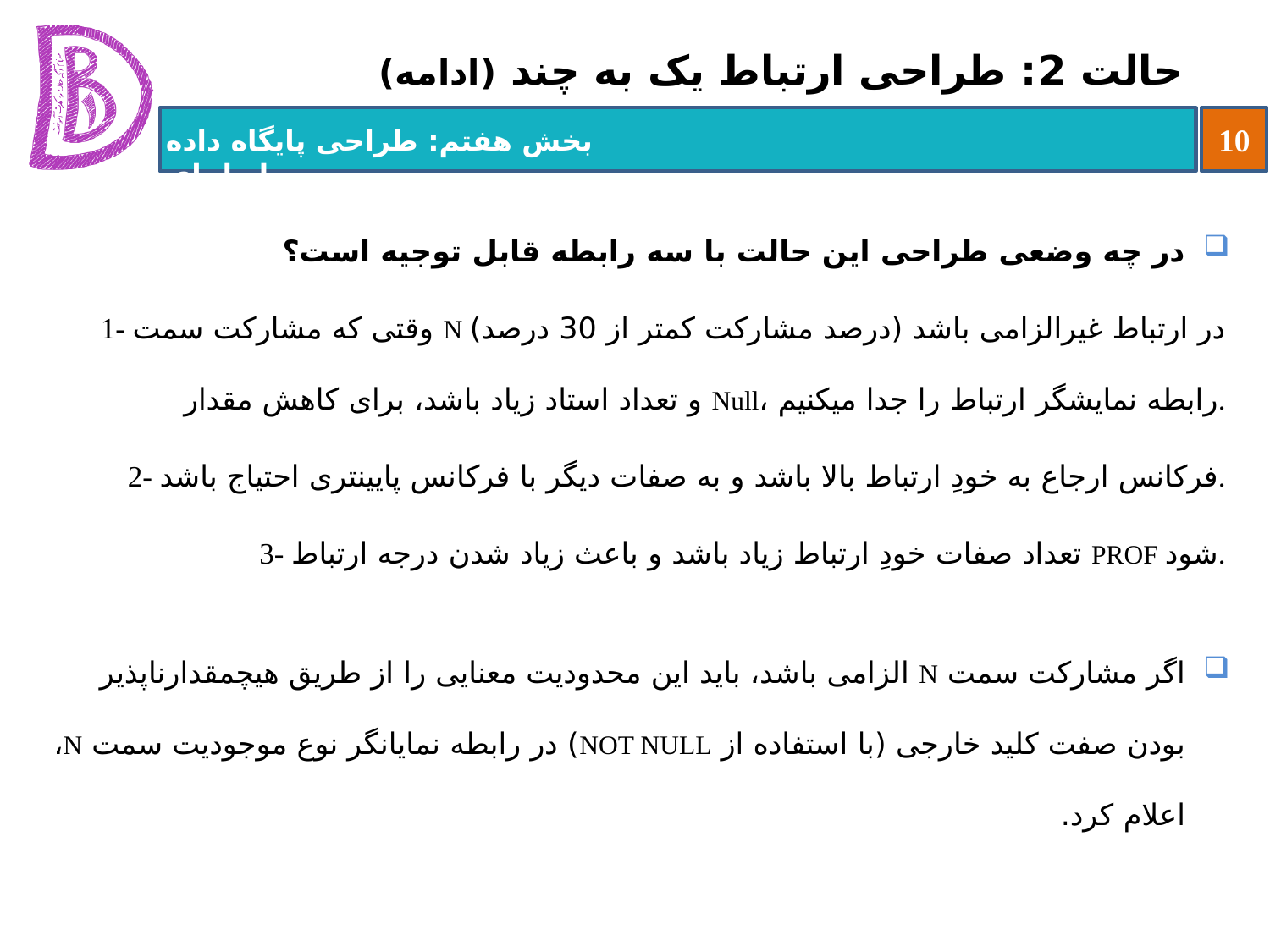

# حالت 2: طراحی ارتباط یک به چند (ادامه)
در چه وضعی طراحی این حالت با سه رابطه قابل توجیه است؟
1- وقتی که مشارکت سمت N در ارتباط غیرالزامی باشد (درصد مشارکت کمتر از 30 درصد) و تعداد استاد زیاد باشد، برای کاهش مقدار Null، رابطه نمایشگر ارتباط را جدا می‏کنیم.
2- فرکانس ارجاع به خودِ ارتباط بالا باشد و به صفات دیگر با فرکانس پایین‏تری احتیاج باشد.
3- تعداد صفات خودِ ارتباط زیاد باشد و باعث زیاد شدن درجه ارتباط PROF شود.

اگر مشارکت سمت N الزامی باشد، باید این محدودیت معنایی را از طریق هیچمقدارناپذیر بودن صفت کلید خارجی (با استفاده از NOT NULL) در رابطه نمایانگر نوع موجودیت سمت N، اعلام کرد.